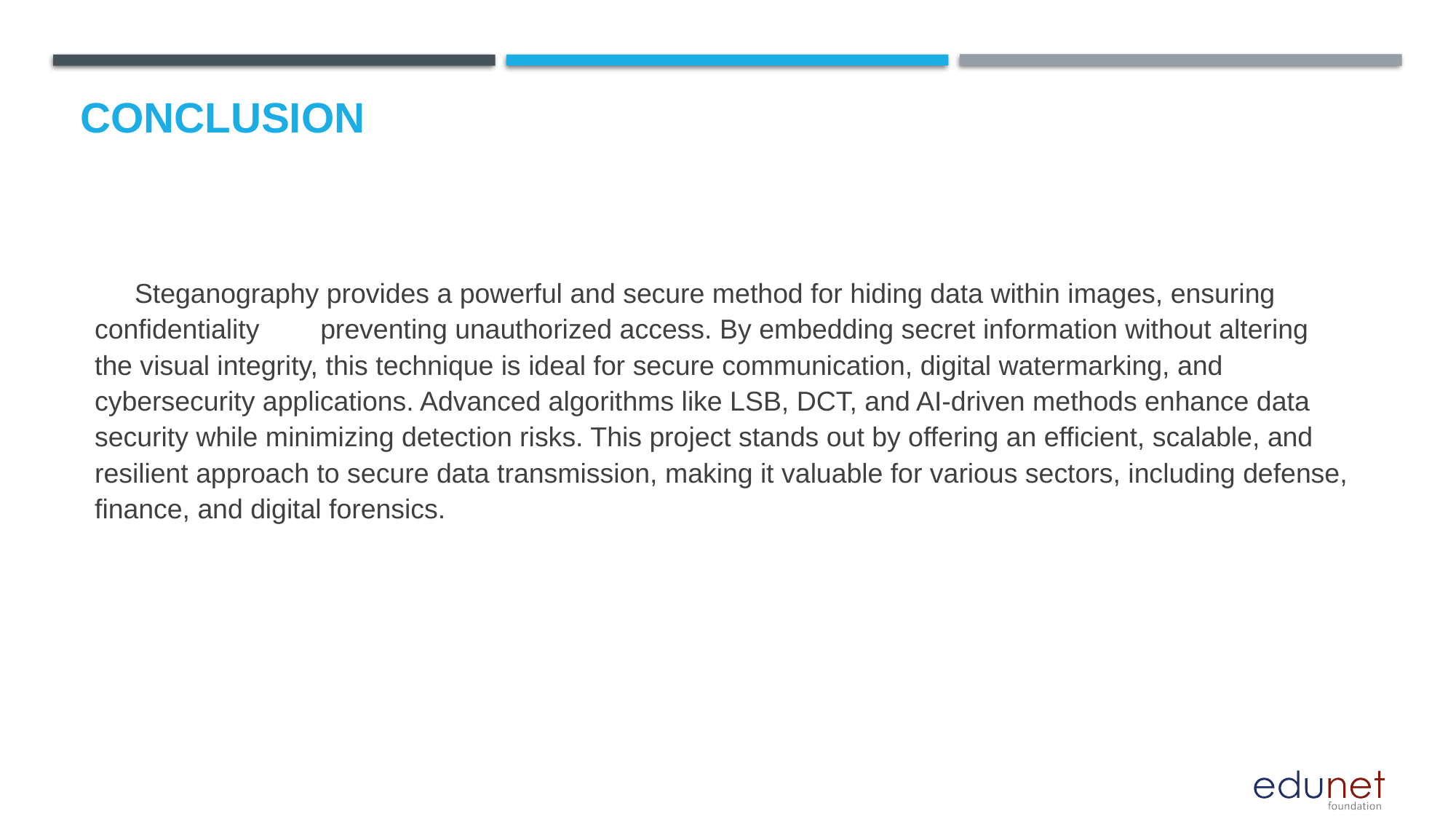

# Conclusion
          Steganography provides a powerful and secure method for hiding data within images, ensuring confidentiality        preventing unauthorized access. By embedding secret information without altering the visual integrity, this technique is ideal for secure communication, digital watermarking, and cybersecurity applications. Advanced algorithms like LSB, DCT, and AI-driven methods enhance data security while minimizing detection risks. This project stands out by offering an efficient, scalable, and resilient approach to secure data transmission, making it valuable for various sectors, including defense, finance, and digital forensics.